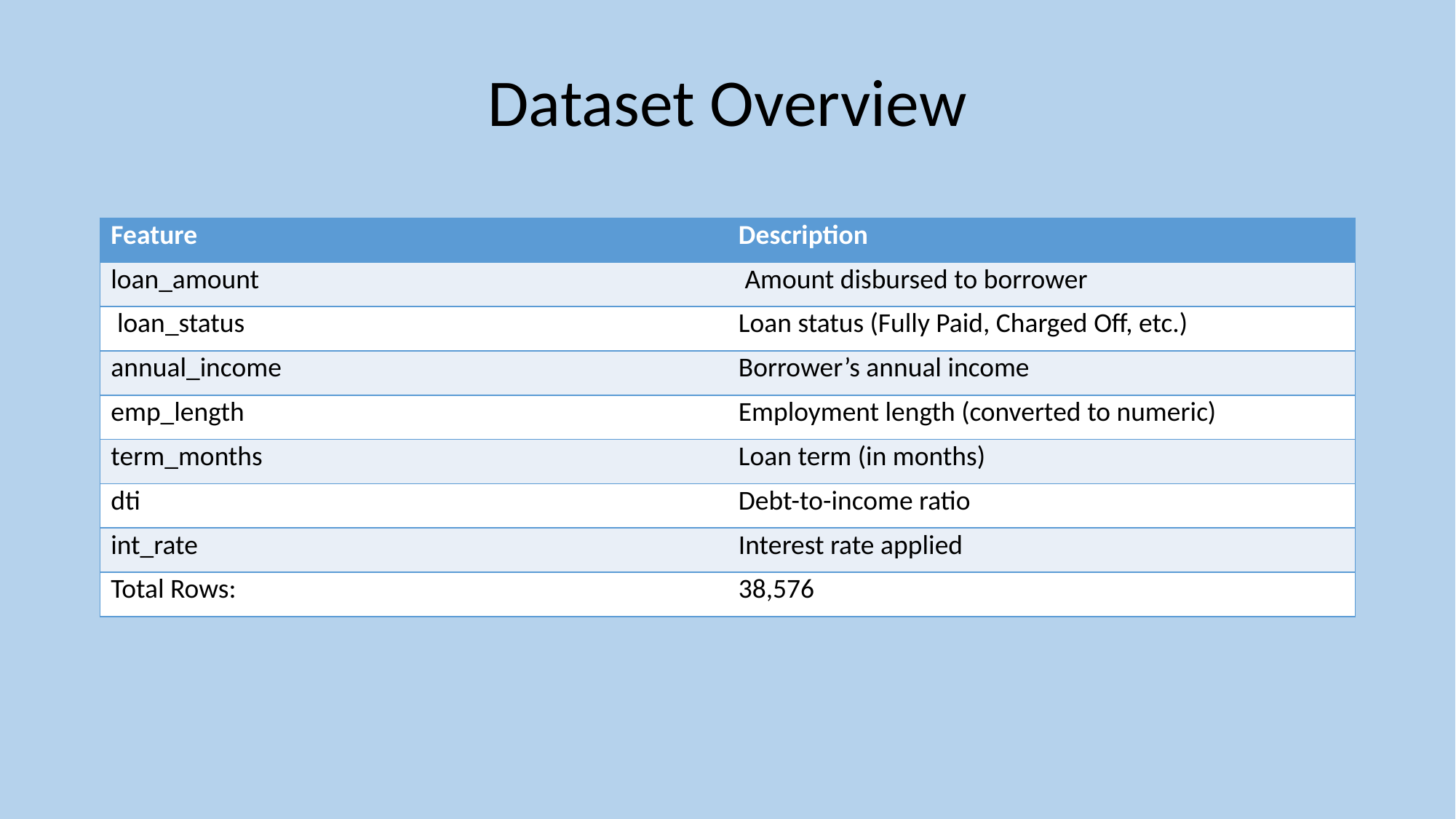

# Dataset Overview
| Feature | Description |
| --- | --- |
| loan\_amount | Amount disbursed to borrower |
| loan\_status | Loan status (Fully Paid, Charged Off, etc.) |
| annual\_income | Borrower’s annual income |
| emp\_length | Employment length (converted to numeric) |
| term\_months | Loan term (in months) |
| dti | Debt-to-income ratio |
| int\_rate | Interest rate applied |
| Total Rows: | 38,576 |